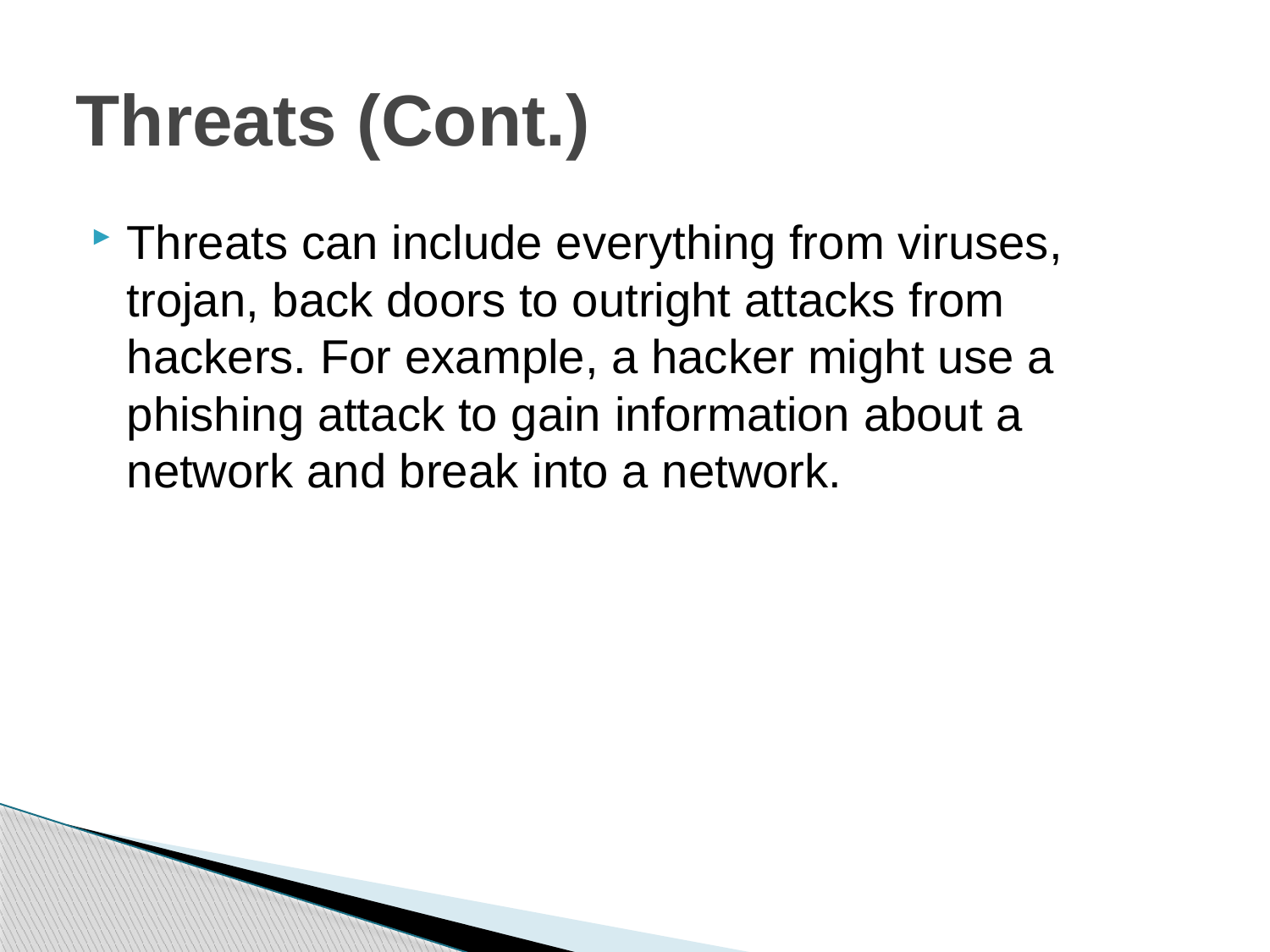

# Threats (Cont.)
Threats can include everything from viruses, trojan, back doors to outright attacks from hackers. For example, a hacker might use a phishing attack to gain information about a network and break into a network.